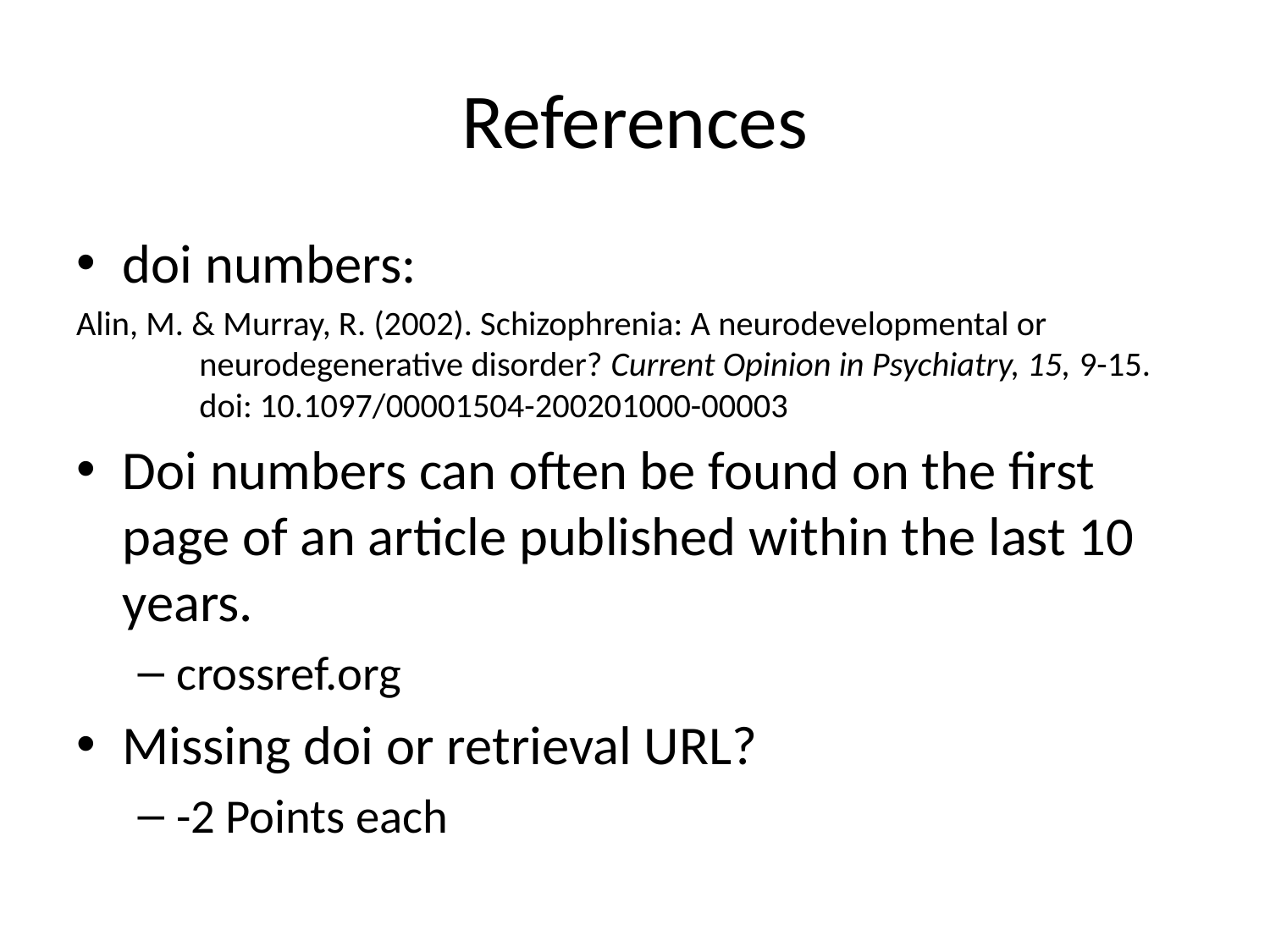

# References
doi numbers:
Alin, M. & Murray, R. (2002). Schizophrenia: A neurodevelopmental or neurodegenerative disorder? Current Opinion in Psychiatry, 15, 9-15. doi: 10.1097/00001504-200201000-00003
Doi numbers can often be found on the first page of an article published within the last 10 years.
crossref.org
Missing doi or retrieval URL?
-2 Points each